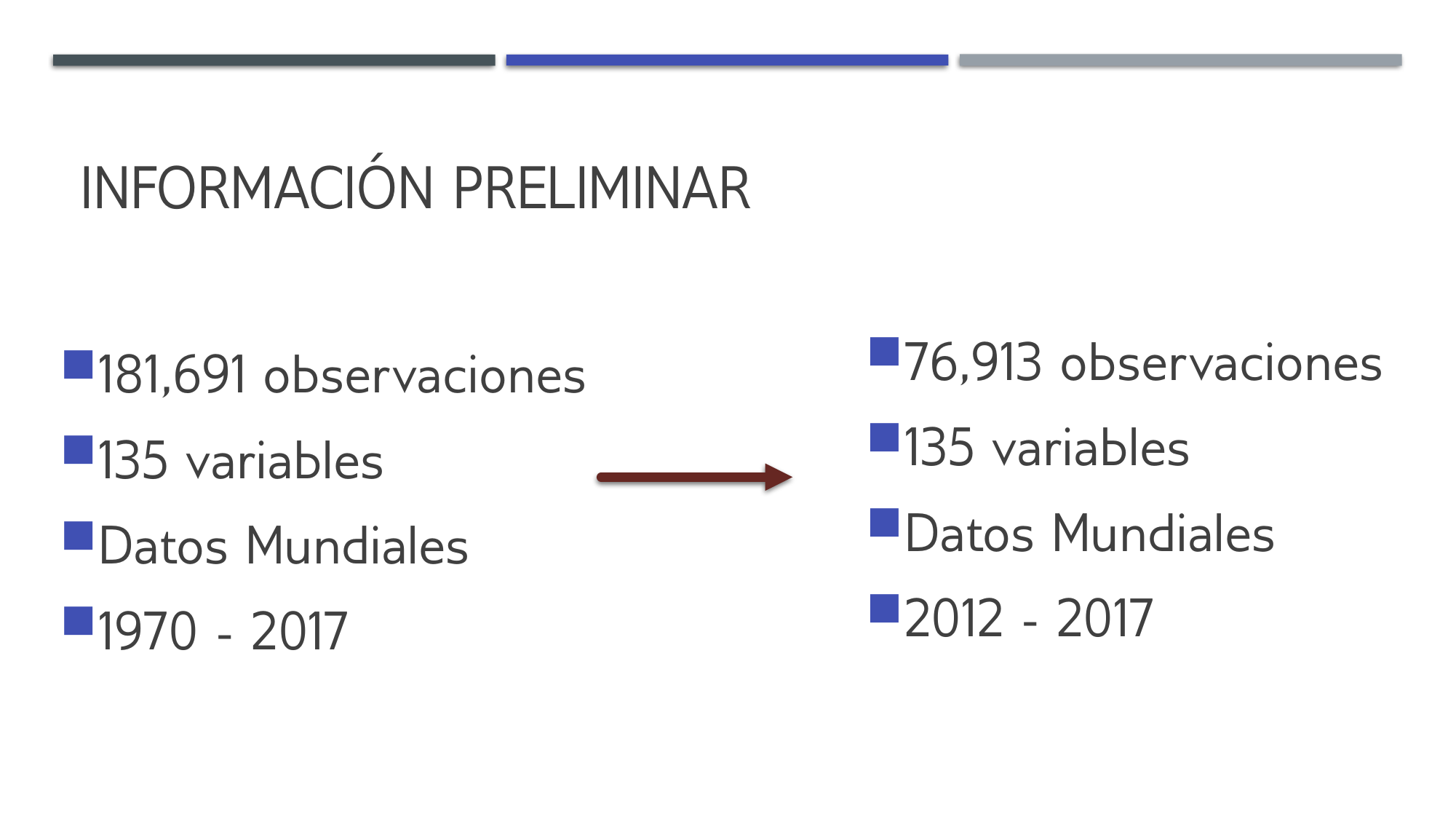

# Información preliminar
76,913 observaciones
135 variables
Datos Mundiales
2012 - 2017
181,691 observaciones
135 variables
Datos Mundiales
1970 - 2017